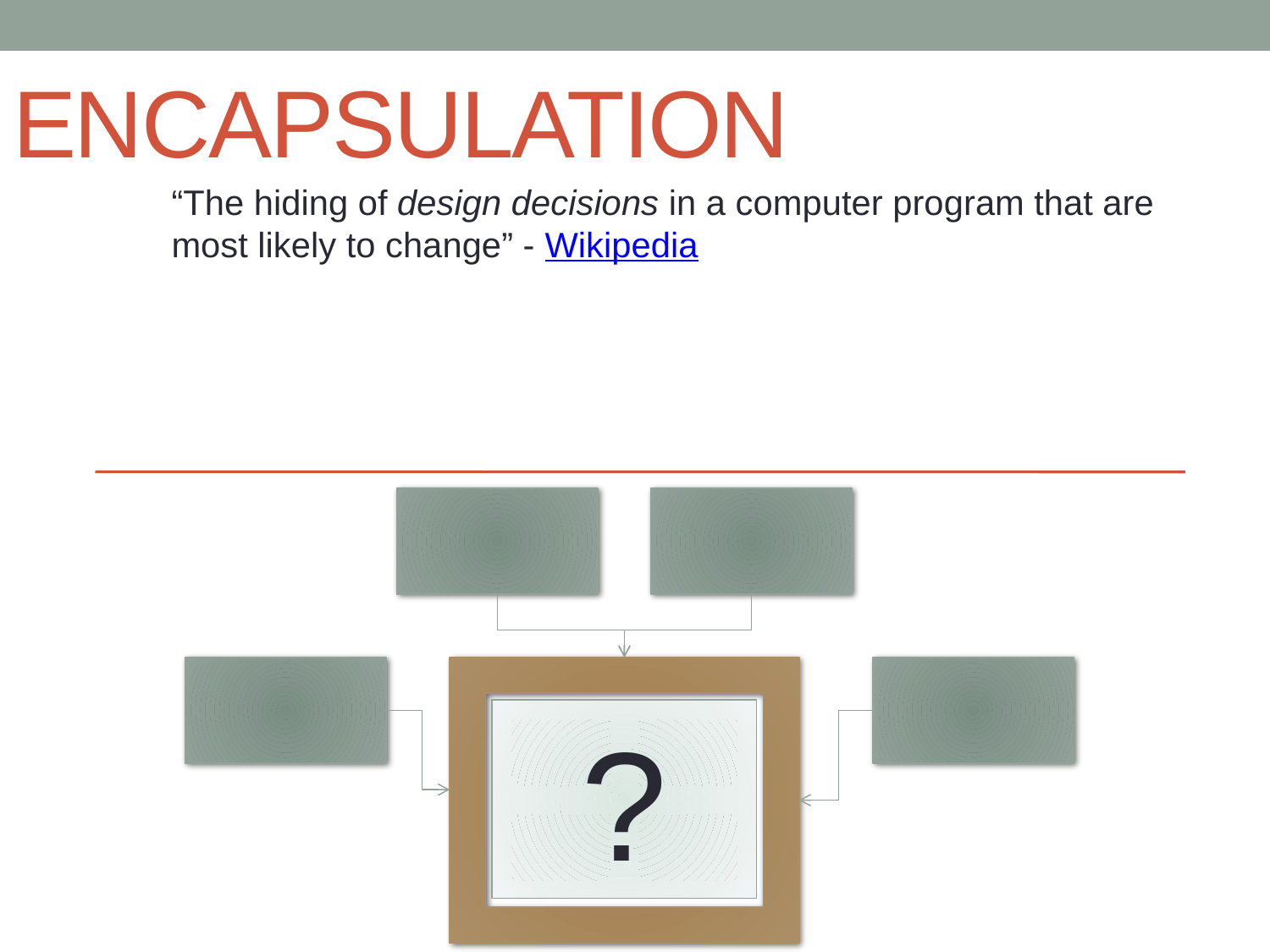

encapsulation
Encapsulation:
“The hiding of design decisions in a computer program that are most likely to change” - Wikipedia

?